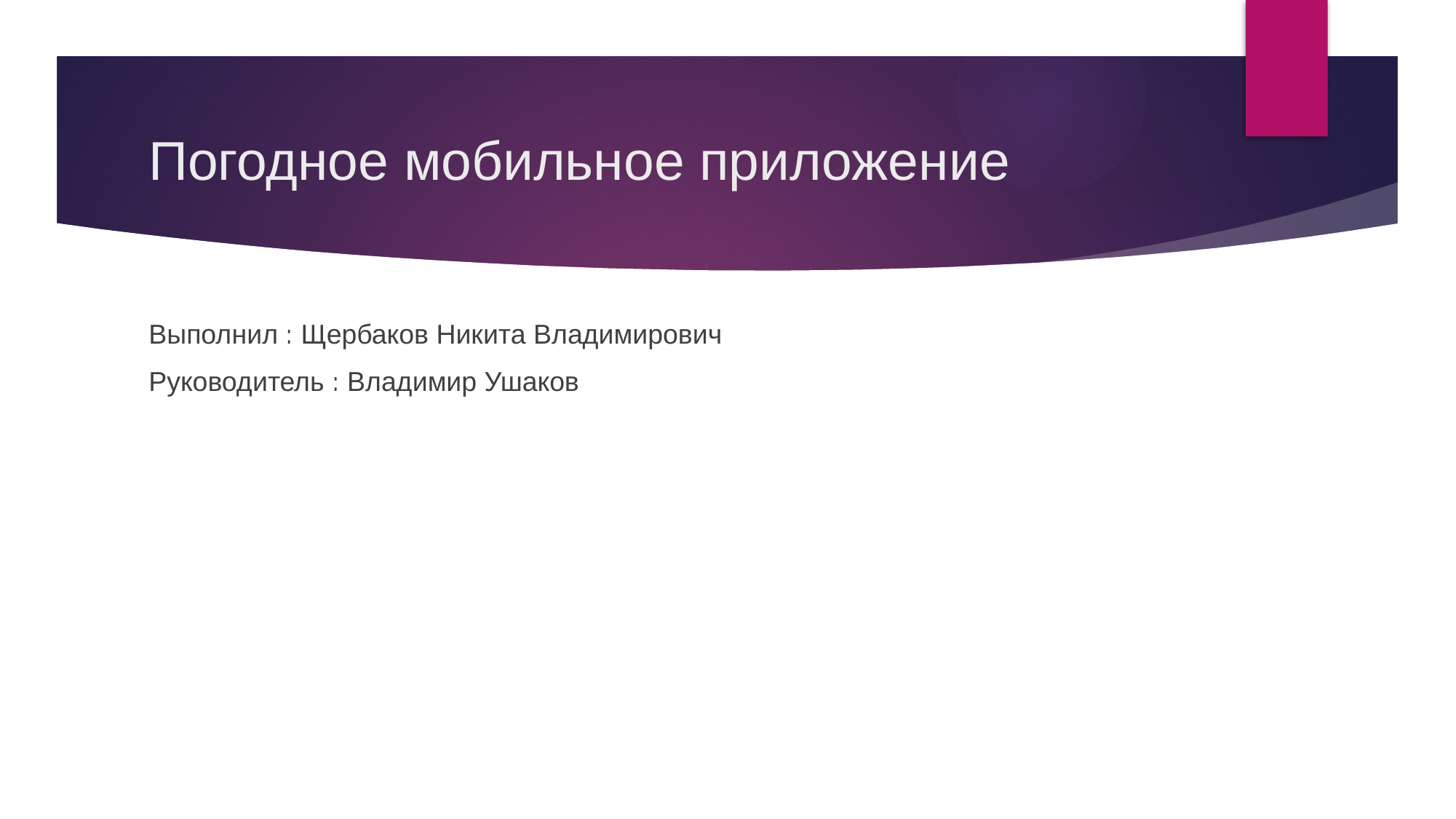

# Погодное мобильное приложение
Выполнил : Щербаков Никита Владимирович
Руководитель : Владимир Ушаков